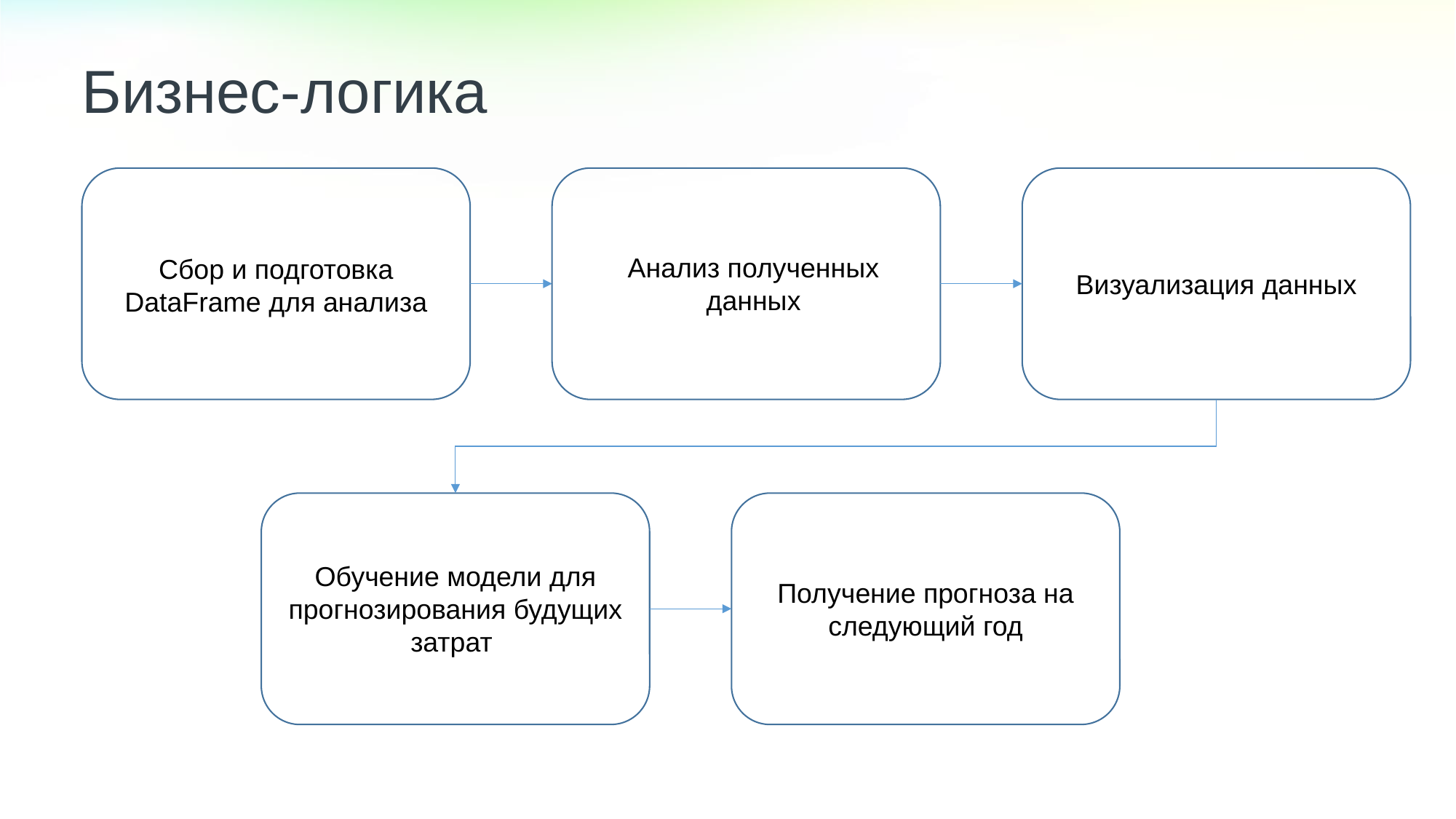

Бизнес-логика

Анализ полученных данных
Сбор и подготовка DataFrame для анализа
Визуализация данных

Обучение модели для прогнозирования будущих затрат
Получение прогноза на следующий год